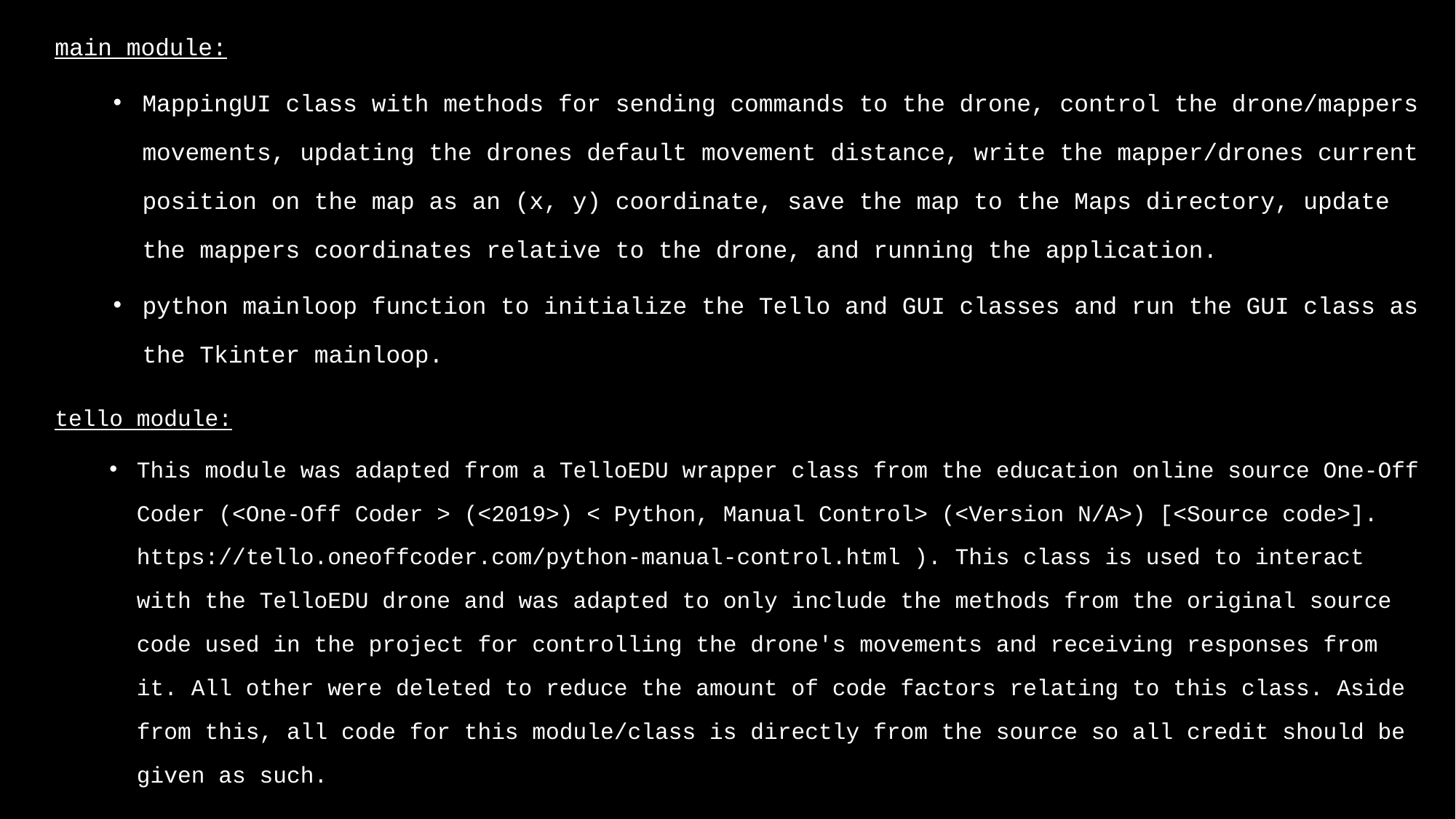

main module:
MappingUI class with methods for sending commands to the drone, control the drone/mappers movements, updating the drones default movement distance, write the mapper/drones current position on the map as an (x, y) coordinate, save the map to the Maps directory, update the mappers coordinates relative to the drone, and running the application.
python mainloop function to initialize the Tello and GUI classes and run the GUI class as the Tkinter mainloop.

tello module:
This module was adapted from a TelloEDU wrapper class from the education online source One-Off Coder (<One-Off Coder > (<2019>) < Python, Manual Control> (<Version N/A>) [<Source code>]. https://tello.oneoffcoder.com/python-manual-control.html ). This class is used to interact with the TelloEDU drone and was adapted to only include the methods from the original source code used in the project for controlling the drone's movements and receiving responses from it. All other were deleted to reduce the amount of code factors relating to this class. Aside from this, all code for this module/class is directly from the source so all credit should be given as such.